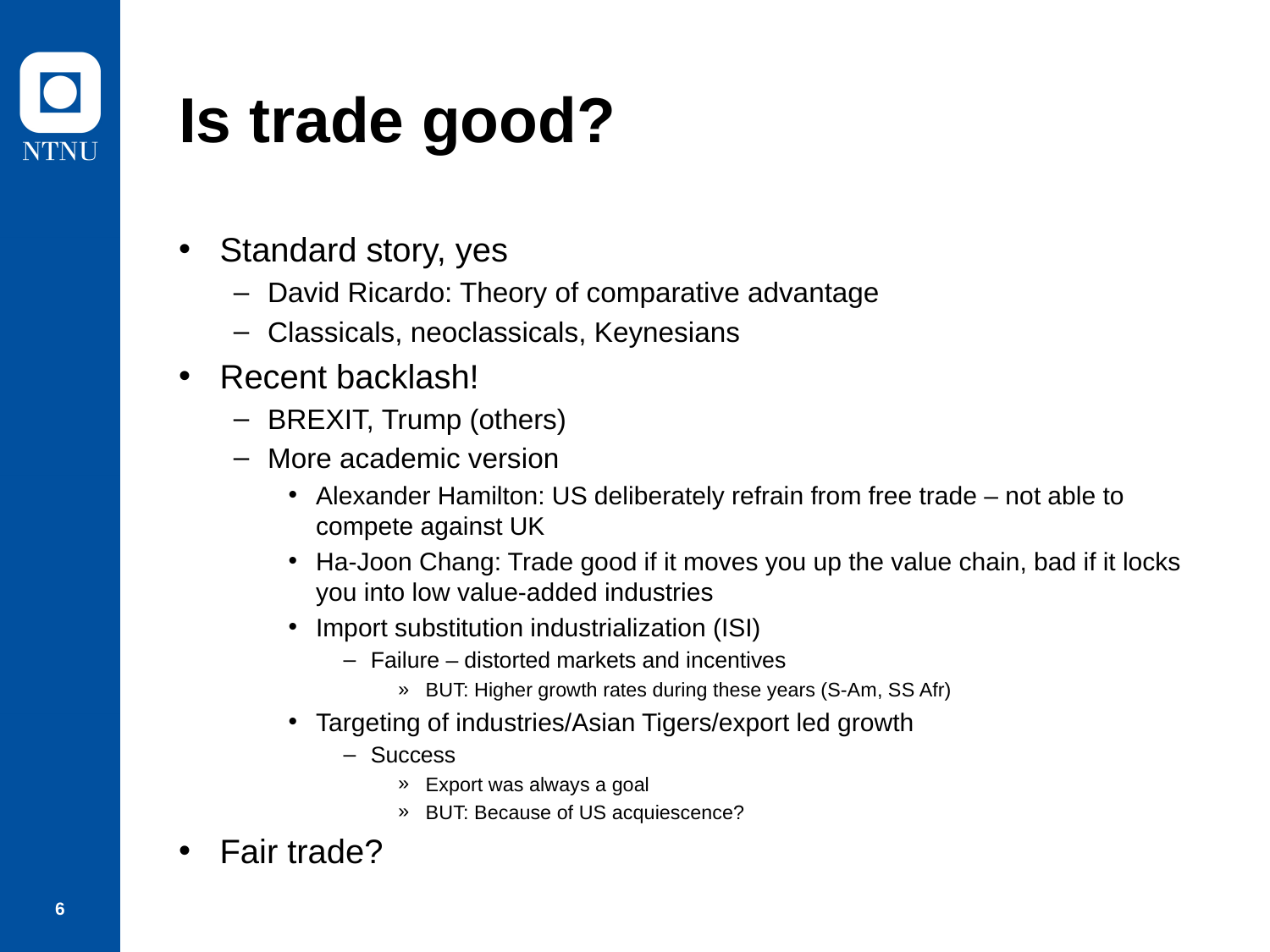

# Is trade good?
Standard story, yes
David Ricardo: Theory of comparative advantage
Classicals, neoclassicals, Keynesians
Recent backlash!
BREXIT, Trump (others)
More academic version
Alexander Hamilton: US deliberately refrain from free trade – not able to compete against UK
Ha-Joon Chang: Trade good if it moves you up the value chain, bad if it locks you into low value-added industries
Import substitution industrialization (ISI)
Failure – distorted markets and incentives
BUT: Higher growth rates during these years (S-Am, SS Afr)
Targeting of industries/Asian Tigers/export led growth
Success
Export was always a goal
BUT: Because of US acquiescence?
Fair trade?